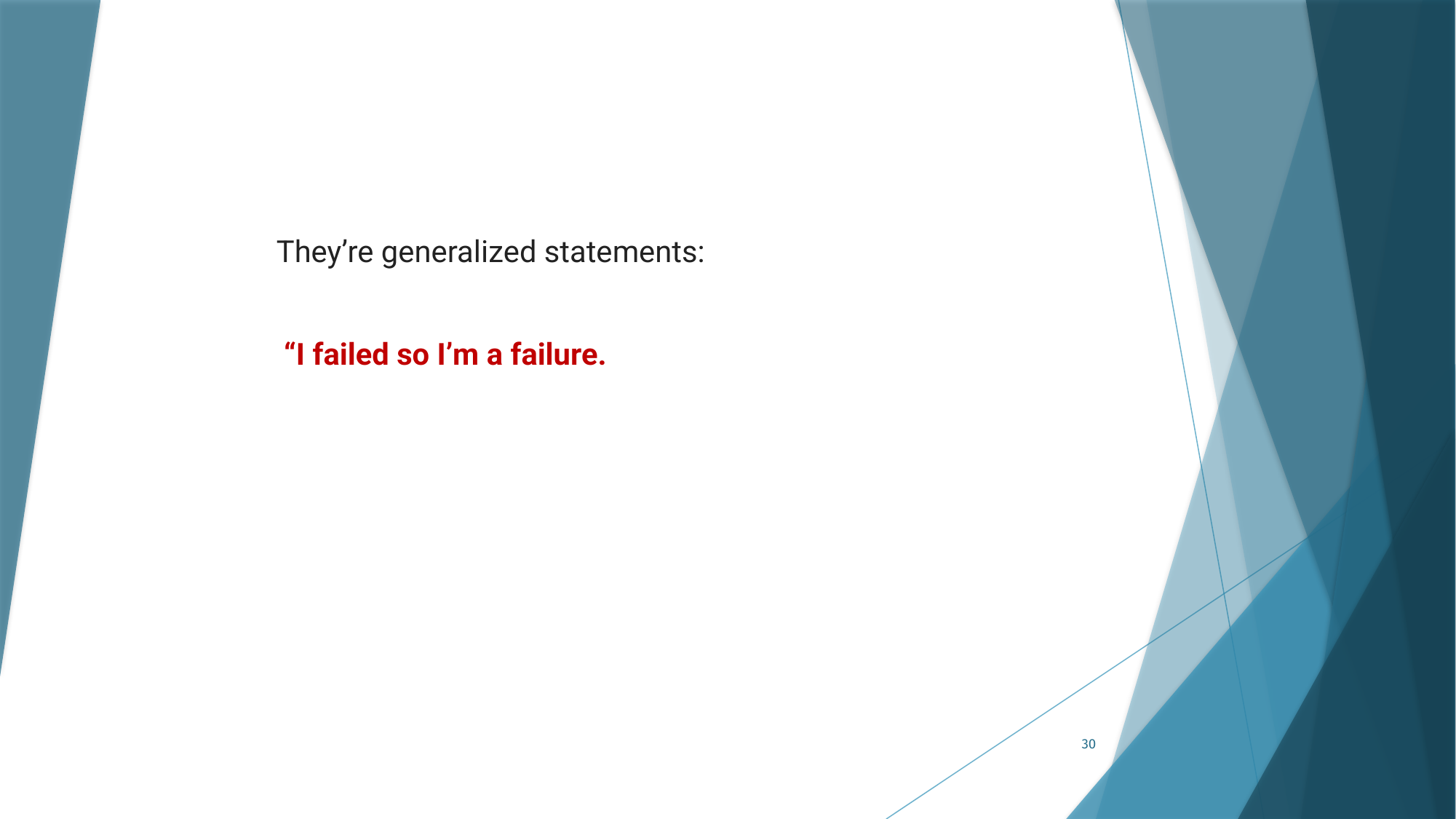

They’re generalized statements:

 “I failed so I’m a failure.
30